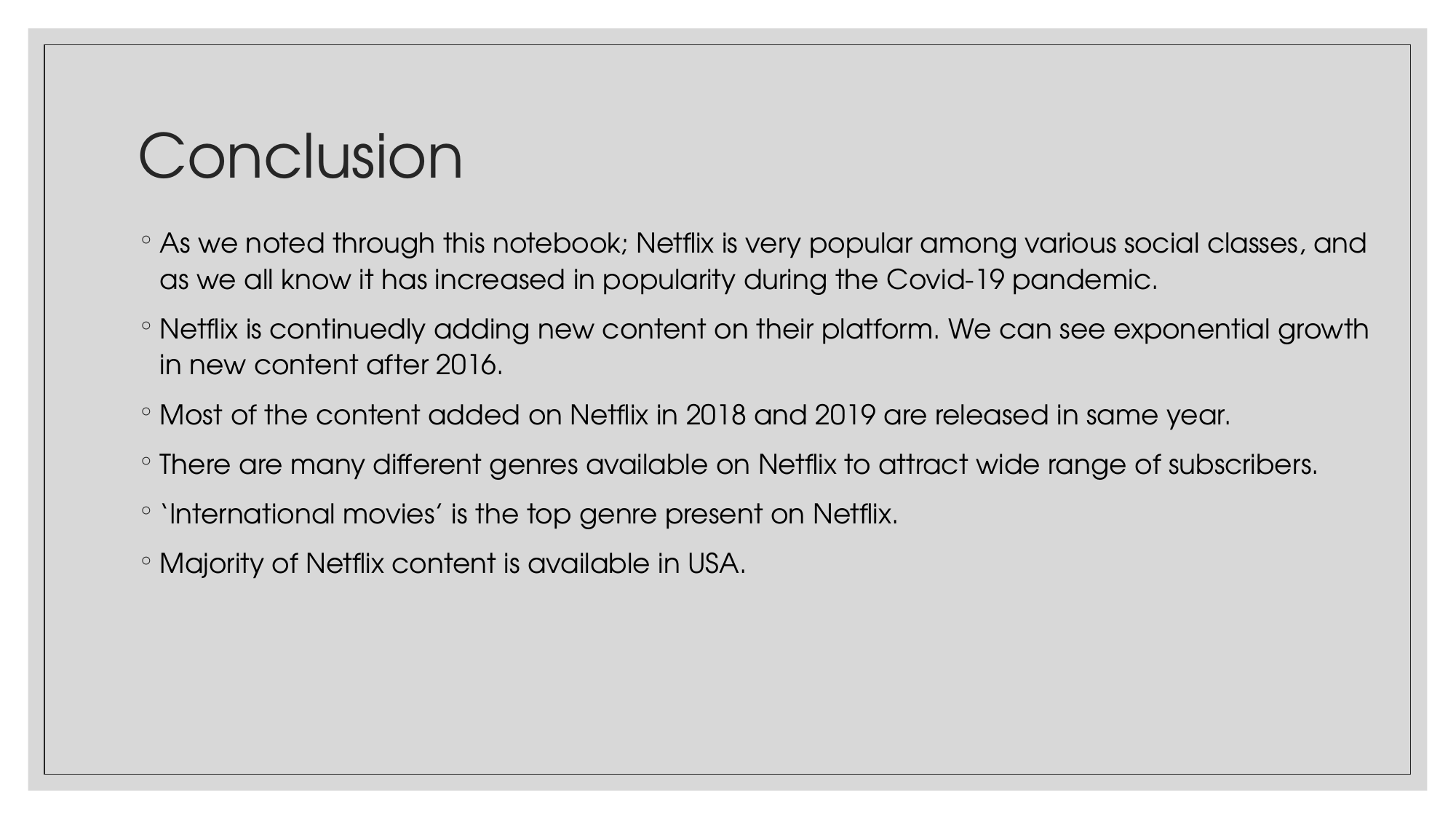

# Conclusion
As we noted through this notebook; Netflix is very popular among various social classes, and as we all know it has increased in popularity during the Covid-19 pandemic.
Netflix is continuedly adding new content on their platform. We can see exponential growth in new content after 2016.
Most of the content added on Netflix in 2018 and 2019 are released in same year.
There are many different genres available on Netflix to attract wide range of subscribers.
‘International movies’ is the top genre present on Netflix.
Majority of Netflix content is available in USA.